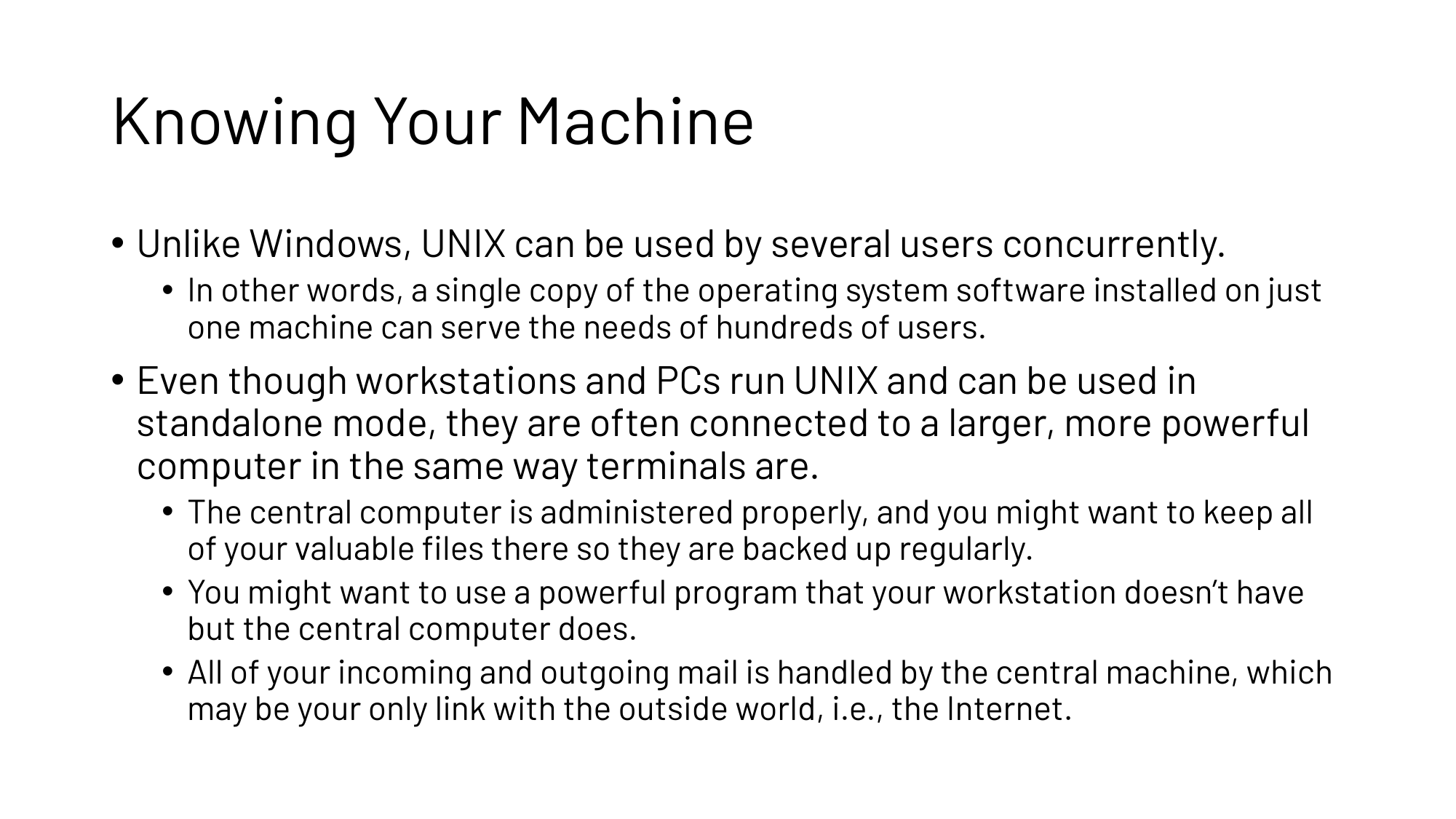

# Knowing Your Machine
Unlike Windows, UNIX can be used by several users concurrently.
In other words, a single copy of the operating system software installed on just one machine can serve the needs of hundreds of users.
Even though workstations and PCs run UNIX and can be used in standalone mode, they are often connected to a larger, more powerful computer in the same way terminals are.
The central computer is administered properly, and you might want to keep all of your valuable files there so they are backed up regularly.
You might want to use a powerful program that your workstation doesn’t have but the central computer does.
All of your incoming and outgoing mail is handled by the central machine, which may be your only link with the outside world, i.e., the Internet.